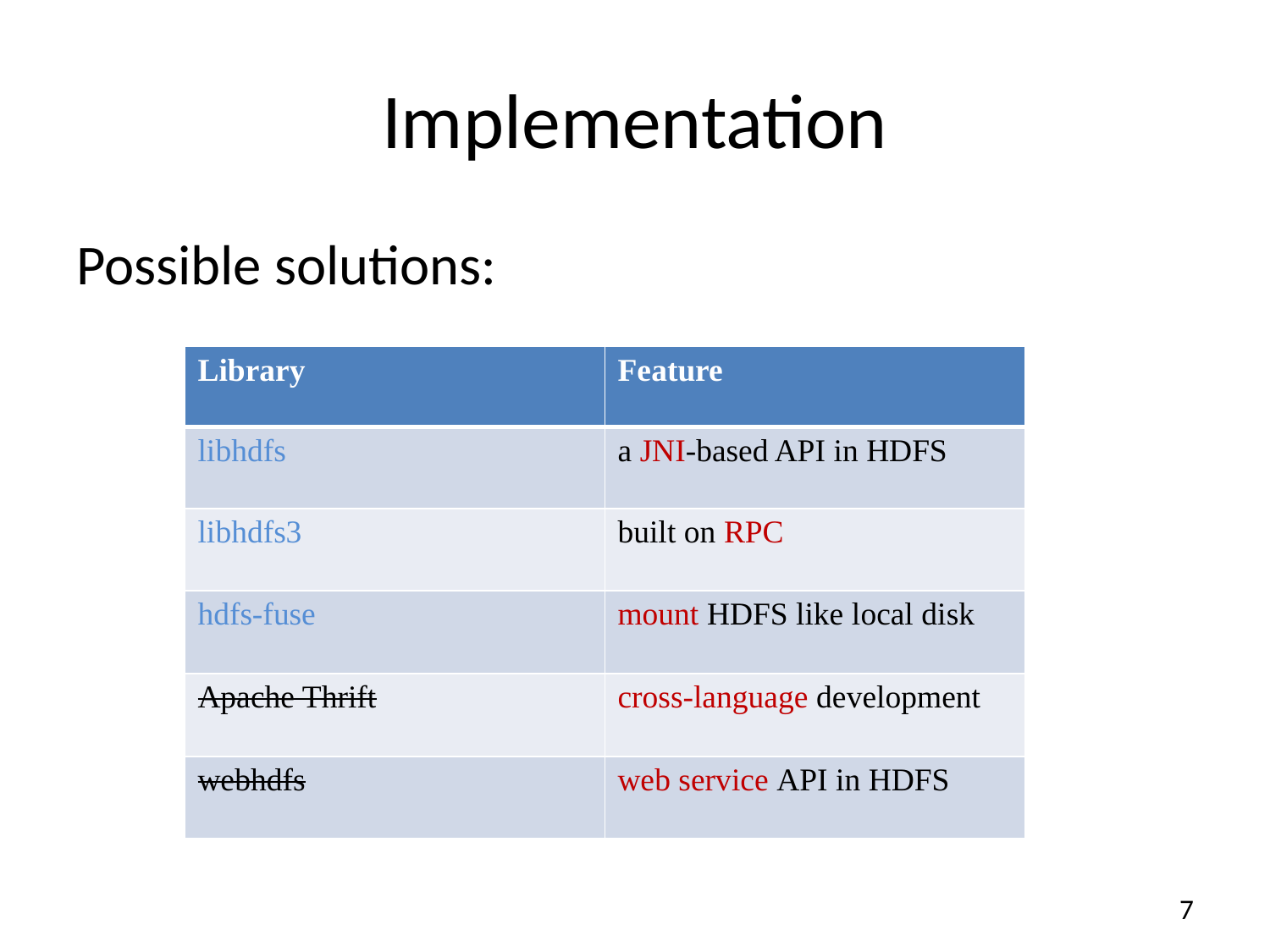

# Implementation
Possible solutions:

| Library | Feature |
| --- | --- |
| libhdfs | a JNI-based API in HDFS |
| libhdfs3 | built on RPC |
| hdfs-fuse | mount HDFS like local disk |
| Apache Thrift | cross-language development |
| webhdfs | web service API in HDFS |
7